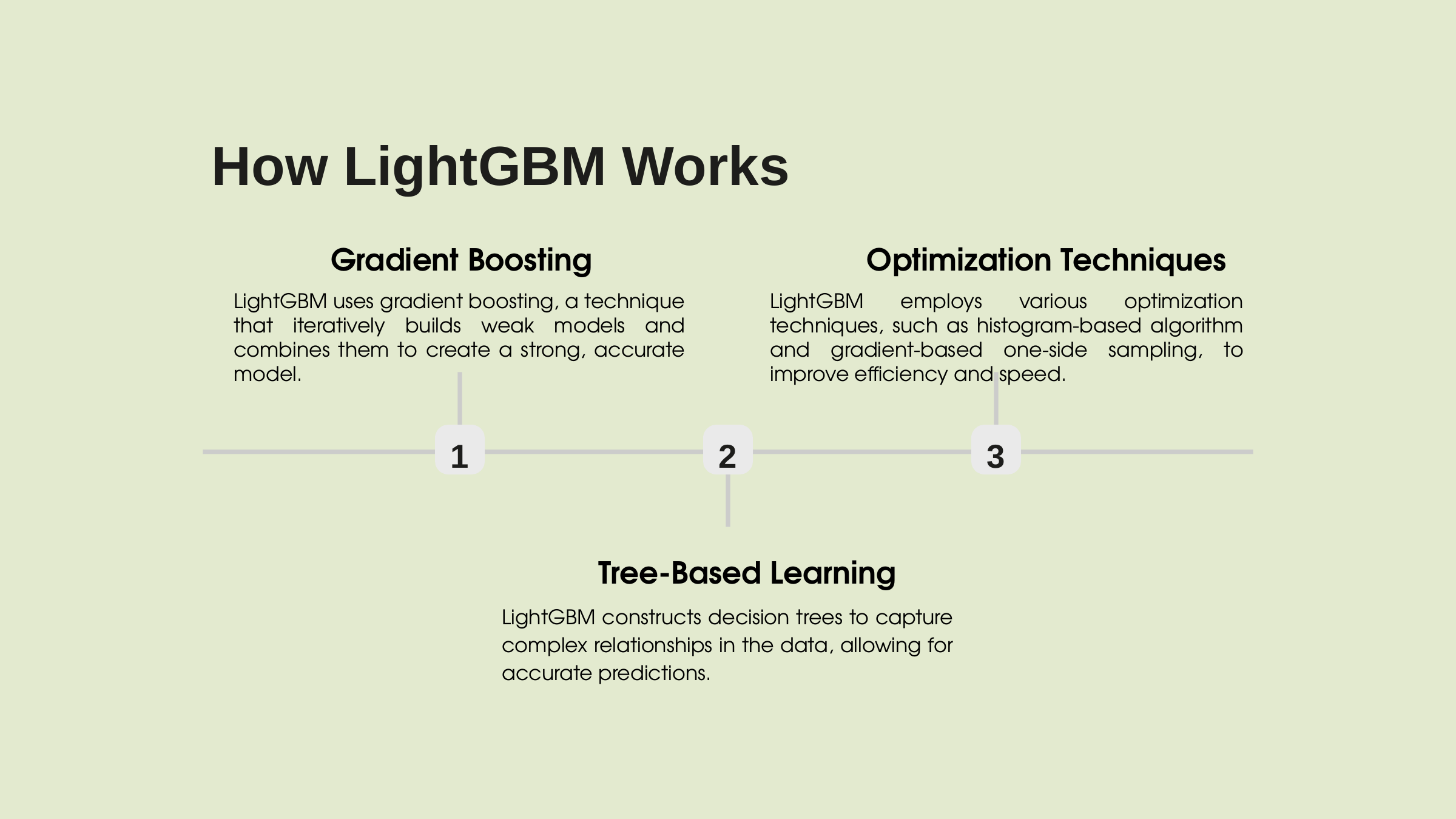

How LightGBM Works
Gradient Boosting
Optimization Techniques
LightGBM uses gradient boosting, a technique that iteratively builds weak models and combines them to create a strong, accurate model.
LightGBM employs various optimization techniques, such as histogram-based algorithm and gradient-based one-side sampling, to improve efficiency and speed.

1
2
3

Tree-Based Learning
LightGBM constructs decision trees to capture complex relationships in the data, allowing for accurate predictions.